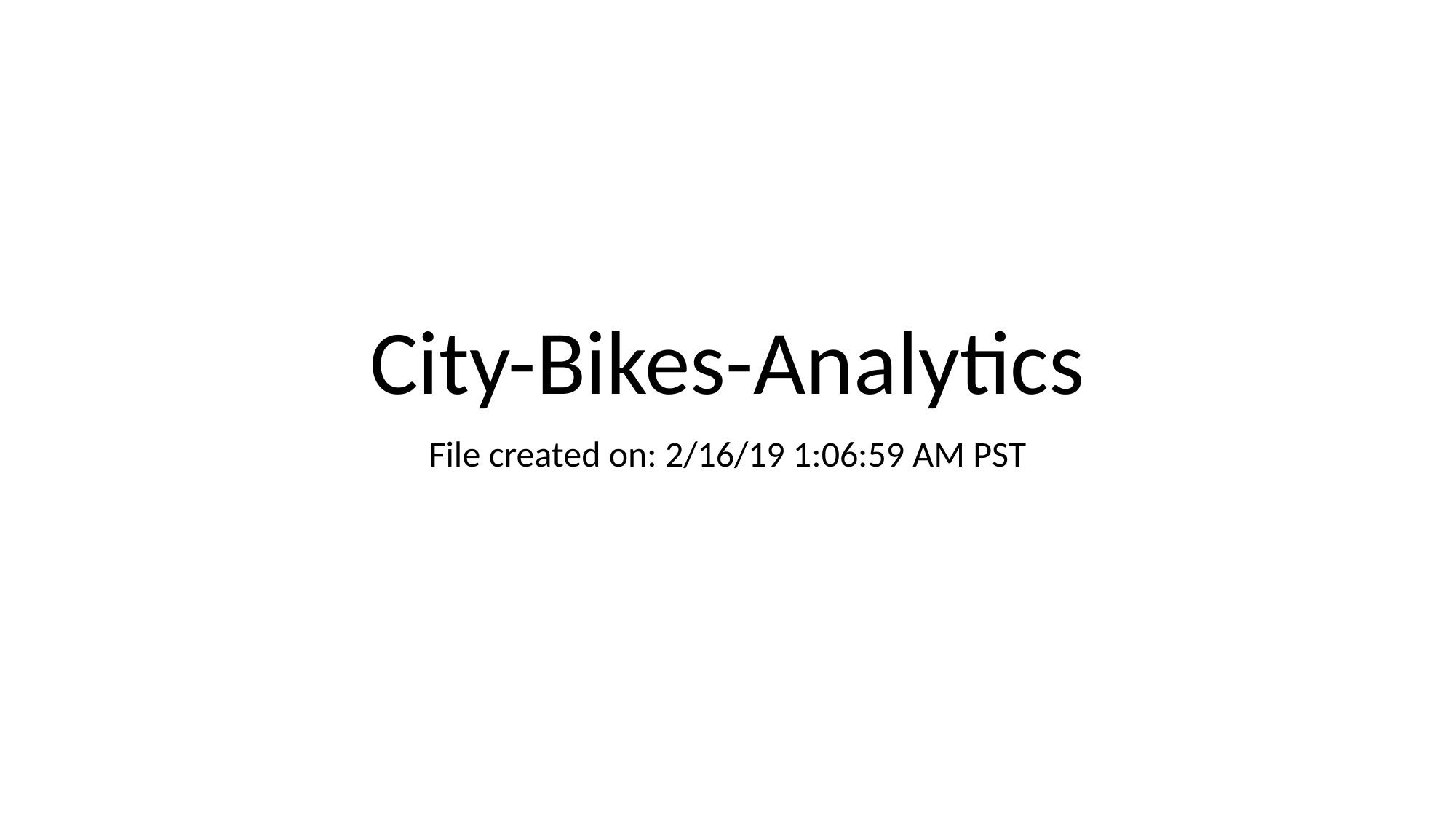

# City-Bikes-Analytics
File created on: 2/16/19 1:06:59 AM PST